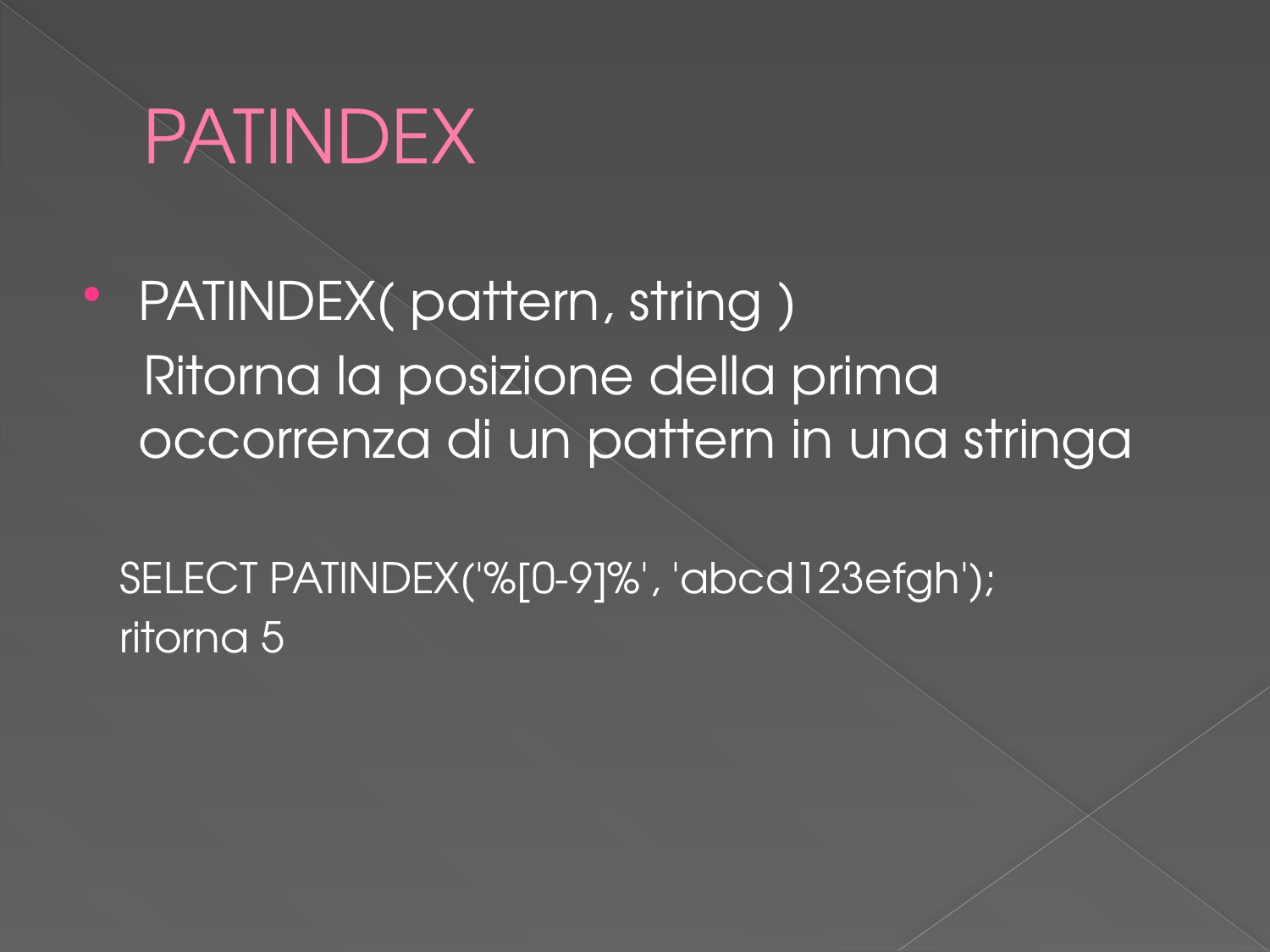

# PATINDEX
PATINDEX( pattern, string )
    Ritorna la posizione della prima occorrenza di un pattern in una stringa

   SELECT PATINDEX('%[0-9]%', 'abcd123efgh');
   ritorna 5